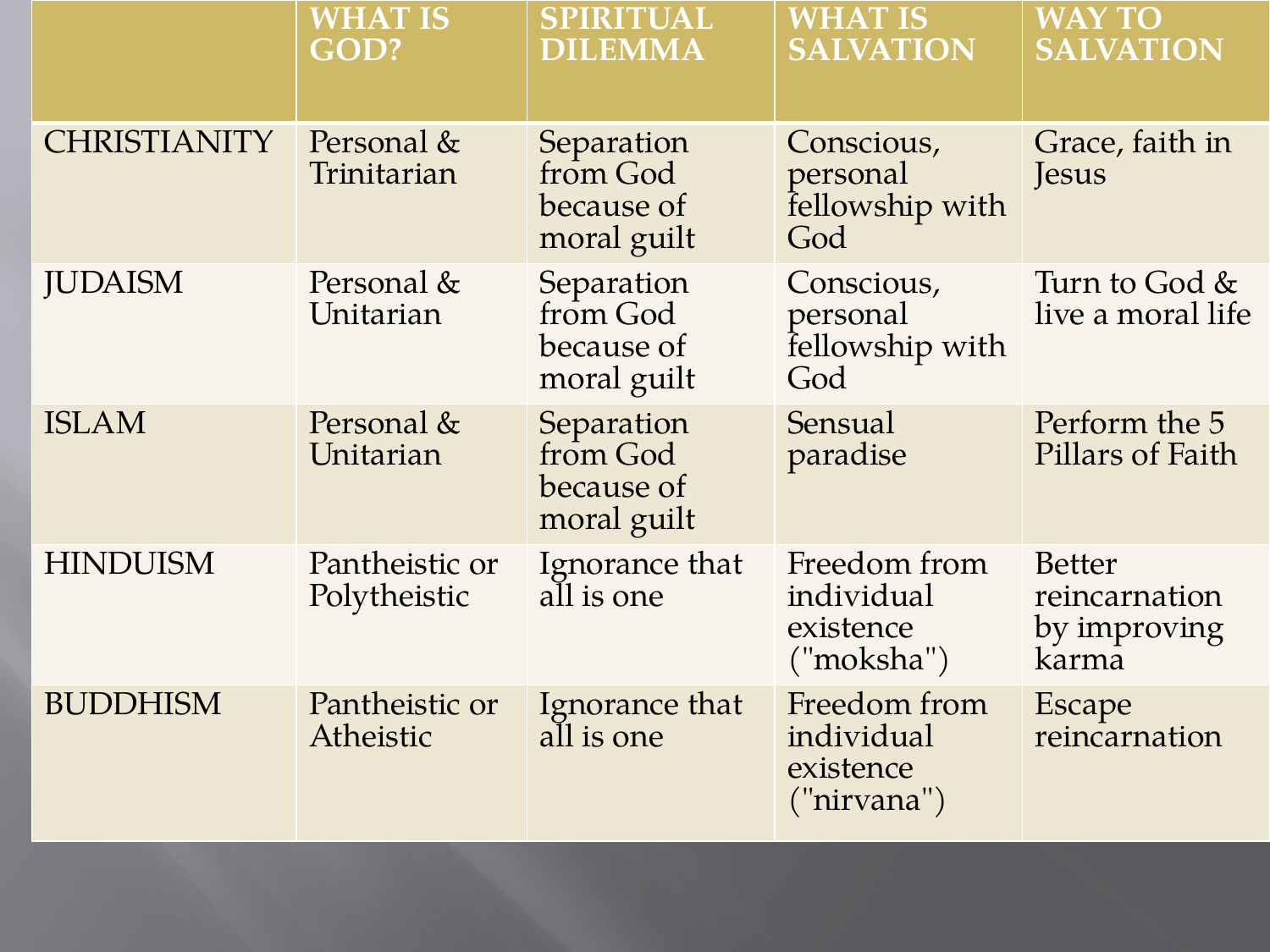

|  | WHAT IS GOD? | SPIRITUAL DILEMMA | WHAT IS SALVATION | WAY TO SALVATION |
| --- | --- | --- | --- | --- |
| CHRISTIANITY | Personal & Trinitarian | Separation from God because of moral guilt | Conscious, personal fellowship with God | Grace, faith in Jesus |
| JUDAISM | Personal & Unitarian | Separation from God because of moral guilt | Conscious, personal fellowship with God | Turn to God & live a moral life |
| ISLAM | Personal & Unitarian | Separation from God because of moral guilt | Sensual paradise | Perform the 5 Pillars of Faith |
| HINDUISM | Pantheistic or Polytheistic | Ignorance that all is one | Freedom from individual existence ("moksha") | Better reincarnation by improving karma |
| BUDDHISM | Pantheistic or Atheistic | Ignorance that all is one | Freedom from individual existence ("nirvana") | Escape reincarnation |
# World Religions